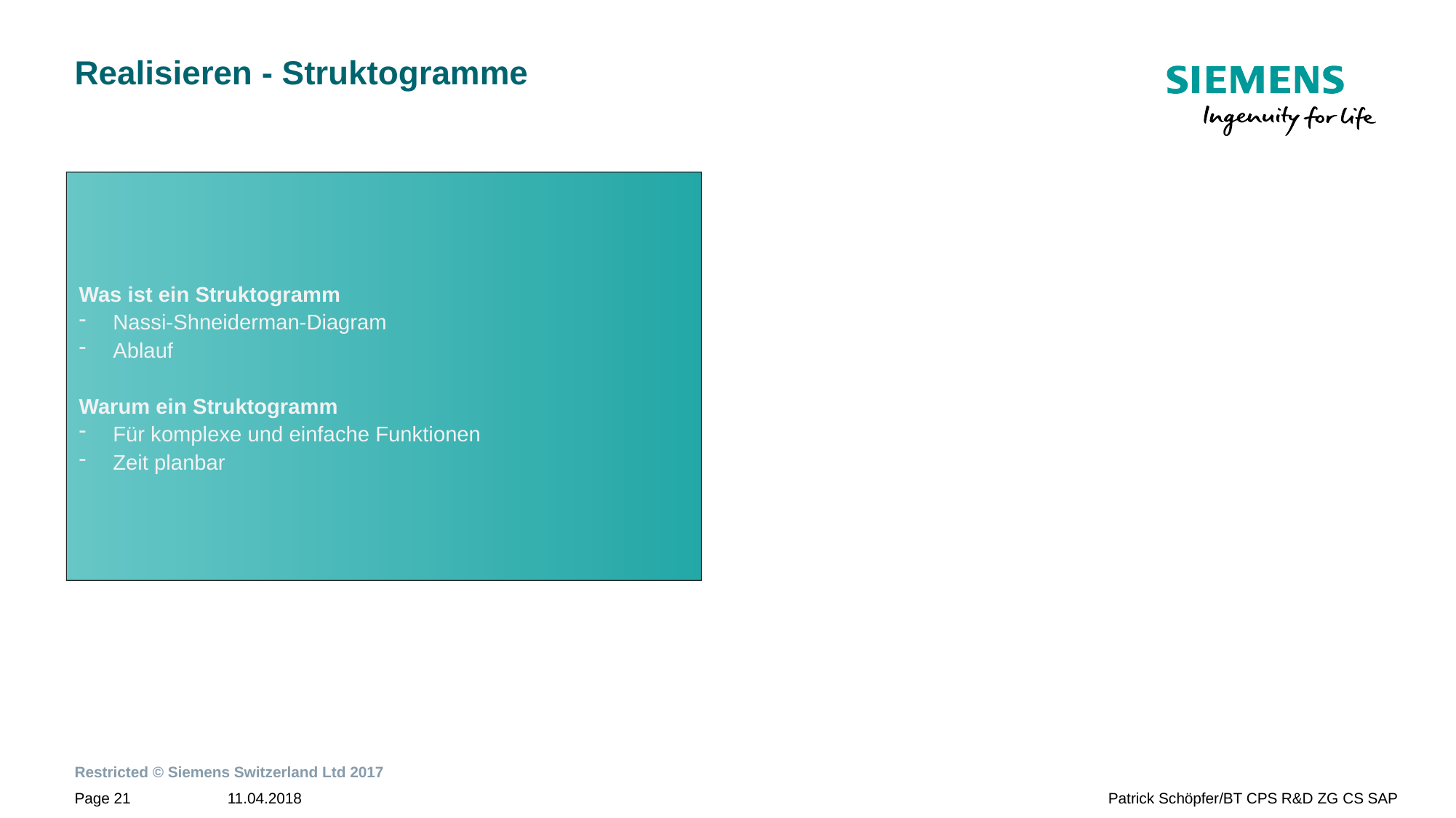

# Realisieren - Struktogramme

Was ist ein Struktogramm
Nassi-Shneiderman-Diagram
Ablauf

Warum ein Struktogramm
Für komplexe und einfache Funktionen
Zeit planbar